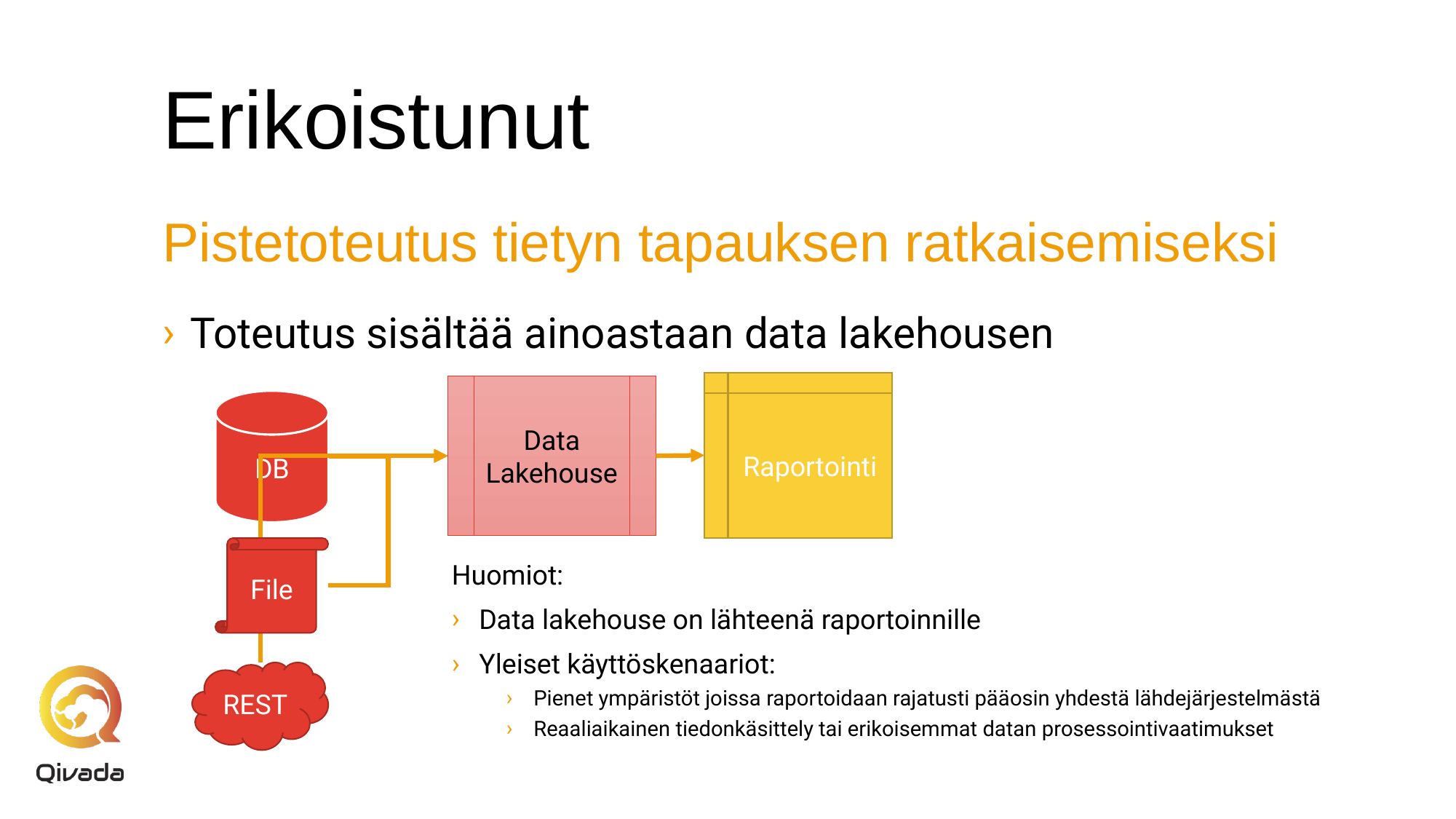

# Erikoistunut
Pistetoteutus tietyn tapauksen ratkaisemiseksi
Toteutus sisältää ainoastaan data lakehousen
Raportointi
Data Lakehouse
DB
File
Huomiot:
Data lakehouse on lähteenä raportoinnille
Yleiset käyttöskenaariot:
Pienet ympäristöt joissa raportoidaan rajatusti pääosin yhdestä lähdejärjestelmästä
Reaaliaikainen tiedonkäsittely tai erikoisemmat datan prosessointivaatimukset

REST